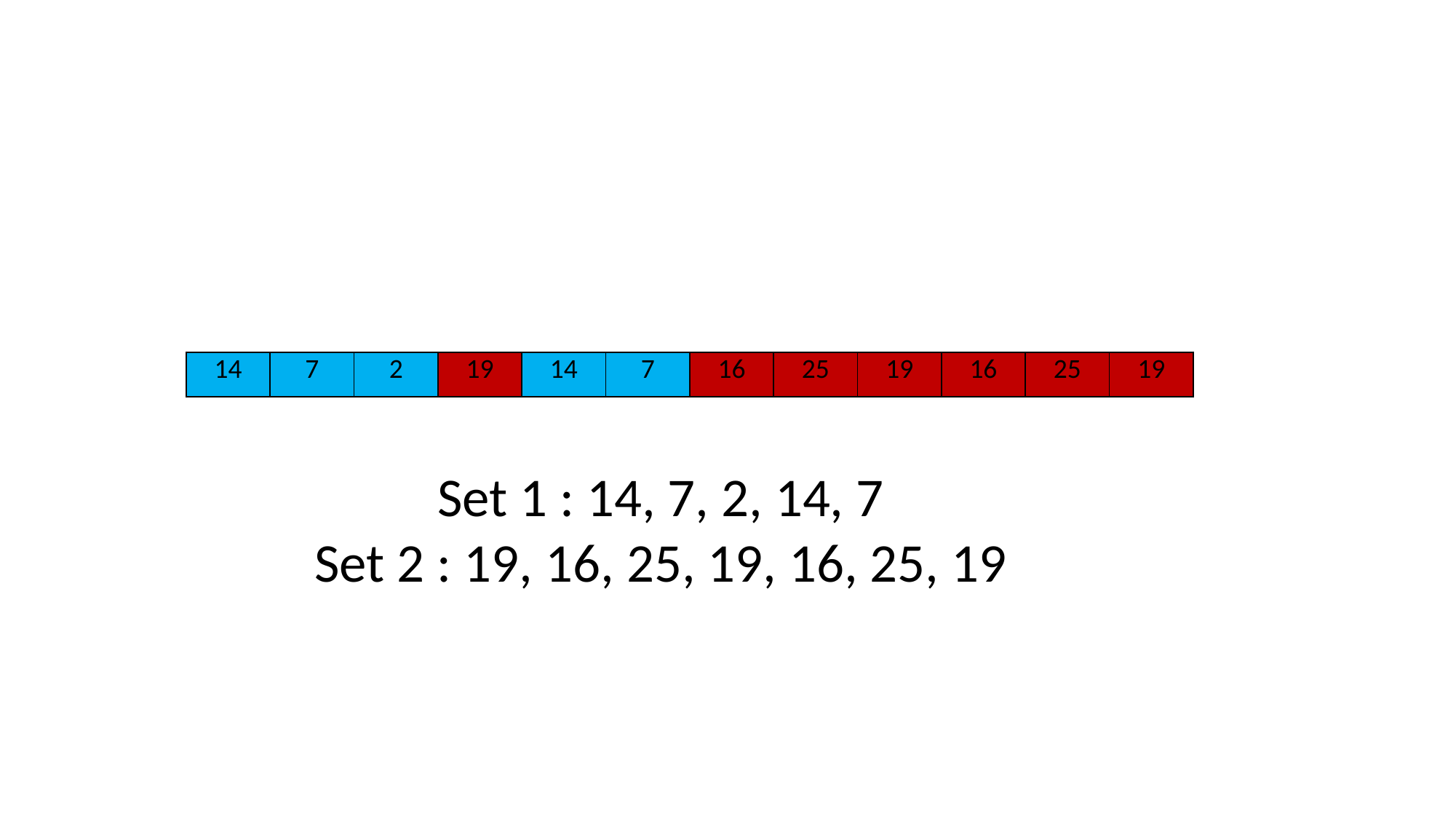

| 14 | 7 | 2 | 19 | 14 | 7 | 16 | 25 | 19 | 16 | 25 | 19 |
| --- | --- | --- | --- | --- | --- | --- | --- | --- | --- | --- | --- |
Set 1 : 14, 7, 2, 14, 7
Set 2 : 19, 16, 25, 19, 16, 25, 19